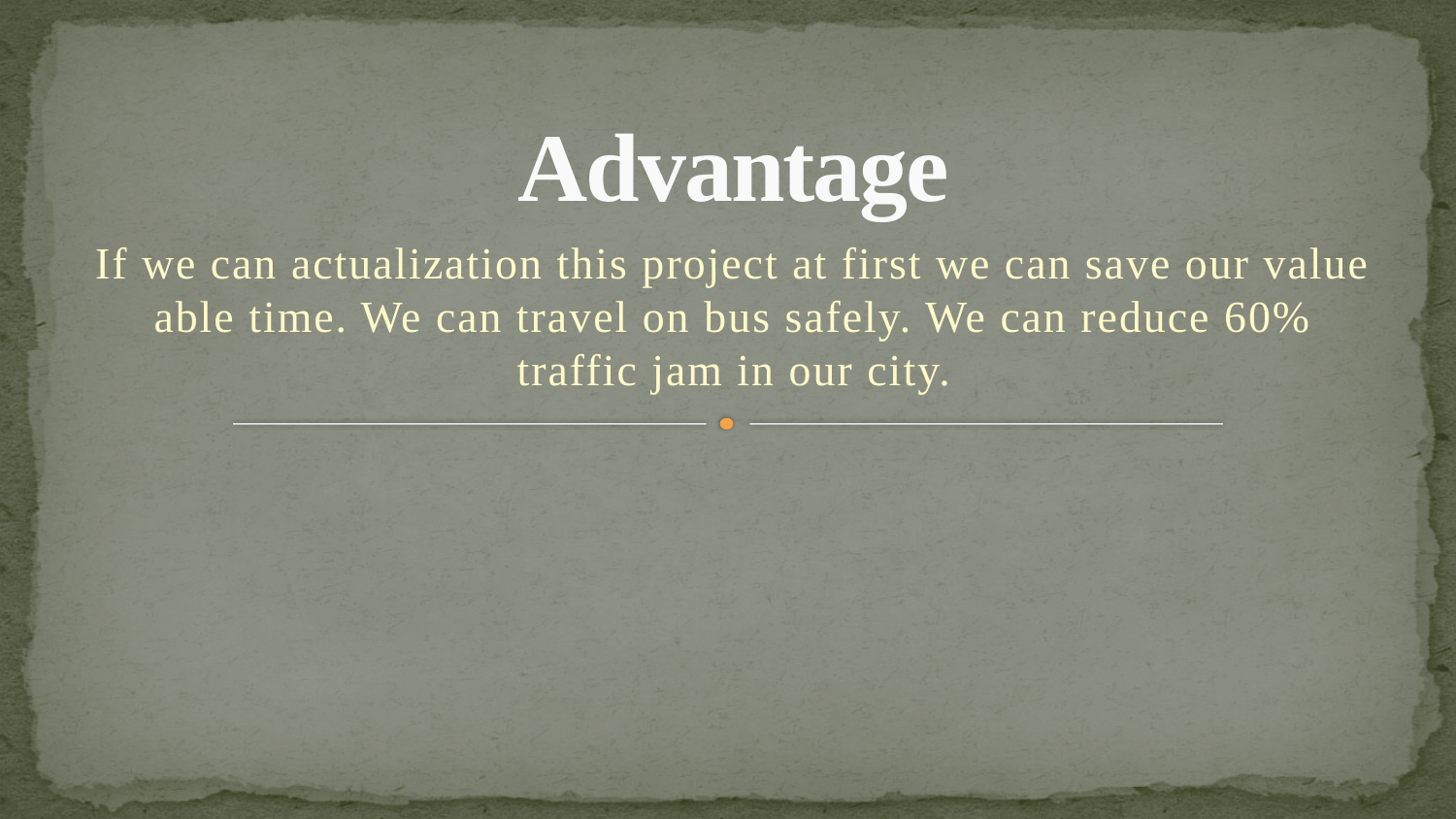

# Advantage
If we can actualization this project at first we can save our value able time. We can travel on bus safely. We can reduce 60% traffic jam in our city.